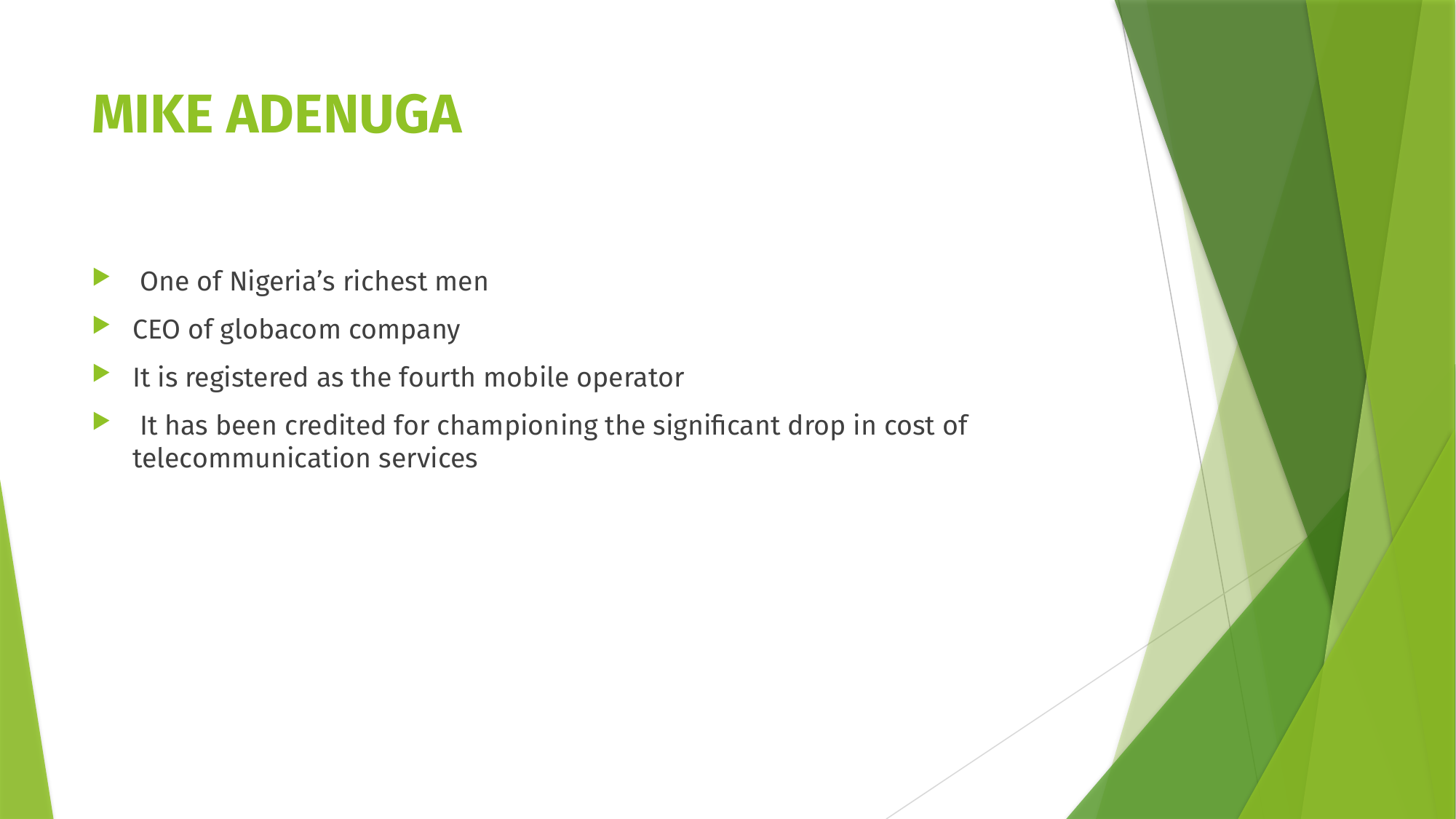

# MIKE ADENUGA
 One of Nigeria’s richest men
CEO of globacom company
It is registered as the fourth mobile operator
 It has been credited for championing the significant drop in cost of telecommunication services